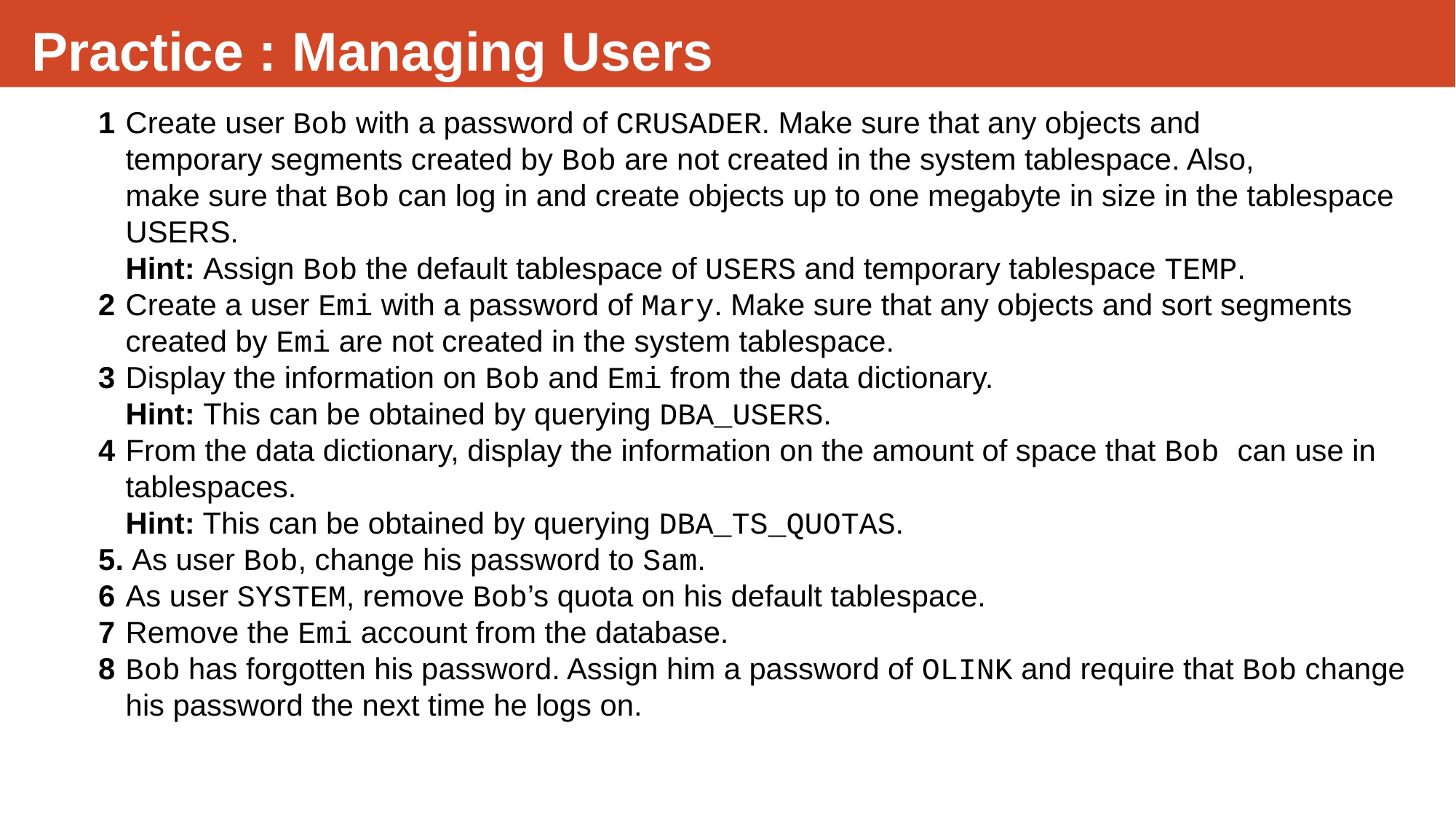

# Practice : Managing Users
1	Create user Bob with a password of CRUSADER. Make sure that any objects and
	temporary segments created by Bob are not created in the system tablespace. Also,
	make sure that Bob can log in and create objects up to one megabyte in size in the tablespace USERS.
	Hint: Assign Bob the default tablespace of USERS and temporary tablespace TEMP.
2	Create a user Emi with a password of Mary. Make sure that any objects and sort segments created by Emi are not created in the system tablespace.
3	Display the information on Bob and Emi from the data dictionary.
	Hint: This can be obtained by querying DBA_USERS.
4	From the data dictionary, display the information on the amount of space that Bob can use in tablespaces.
	Hint: This can be obtained by querying DBA_TS_QUOTAS.
5. As user Bob, change his password to Sam.
6	As user SYSTEM, remove Bob’s quota on his default tablespace.
7	Remove the Emi account from the database.
8	Bob has forgotten his password. Assign him a password of OLINK and require that Bob change his password the next time he logs on.